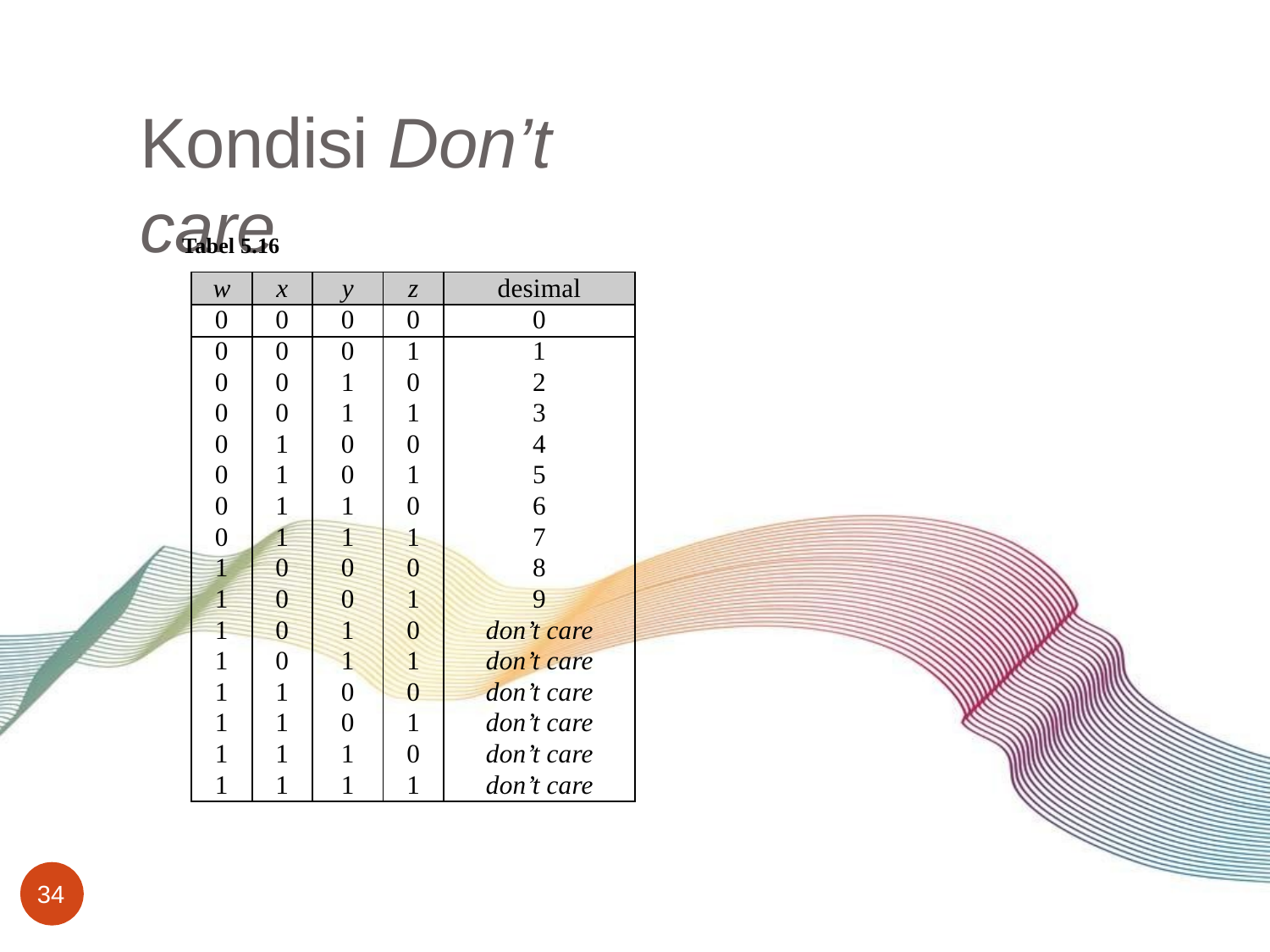

# Kondisi Don’t care
Tabel 5.16
| w | x | y | z | desimal |
| --- | --- | --- | --- | --- |
| 0 | 0 | 0 | 0 | 0 |
| 0 | 0 | 0 | 1 | 1 |
| 0 | 0 | 1 | 0 | 2 |
| 0 | 0 | 1 | 1 | 3 |
| 0 | 1 | 0 | 0 | 4 |
| 0 | 1 | 0 | 1 | 5 |
| 0 | 1 | 1 | 0 | 6 |
| 0 | 1 | 1 | 1 | 7 |
| 1 | 0 | 0 | 0 | 8 |
| 1 | 0 | 0 | 1 | 9 |
| 1 | 0 | 1 | 0 | don’t care |
| 1 | 0 | 1 | 1 | don’t care |
| 1 | 1 | 0 | 0 | don’t care |
| 1 | 1 | 0 | 1 | don’t care |
| 1 | 1 | 1 | 0 | don’t care |
| 1 | 1 | 1 | 1 | don’t care |

34